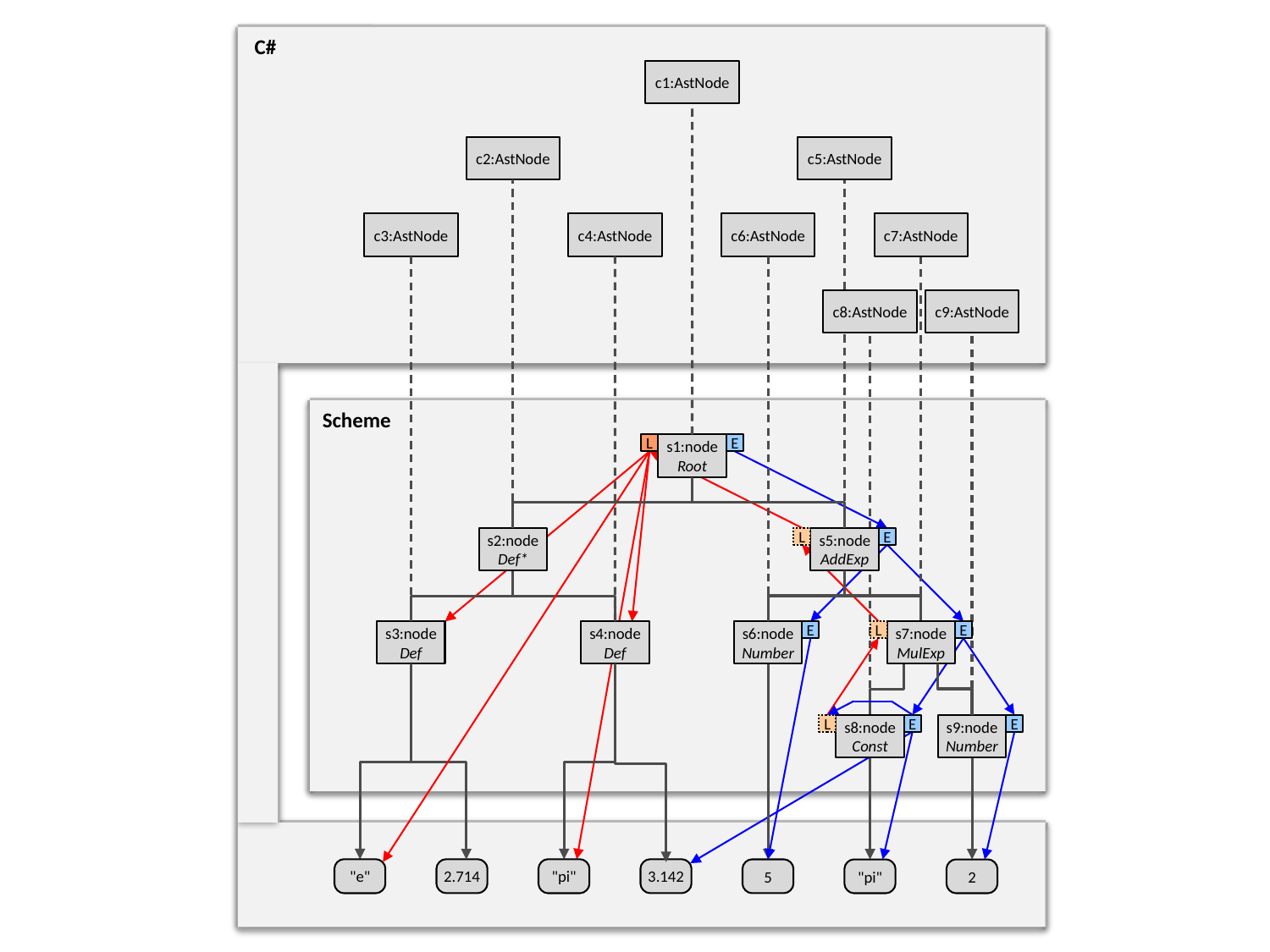

C#
c1:AstNode
c2:AstNode
c5:AstNode
c3:AstNode
c4:AstNode
c6:AstNode
c7:AstNode
c8:AstNode
c9:AstNode

Scheme
L
s1:node
Root
E
s5:node
AddExp
s2:node
Def*
L
E
s6:node
Number
s7:node
MulExp
s3:node
Def
s4:node
Def
E
L
E
s9:node
Number
s8:node
Const
L
E
E

"e"
"pi"
2.714
3.142
5
"pi"
2